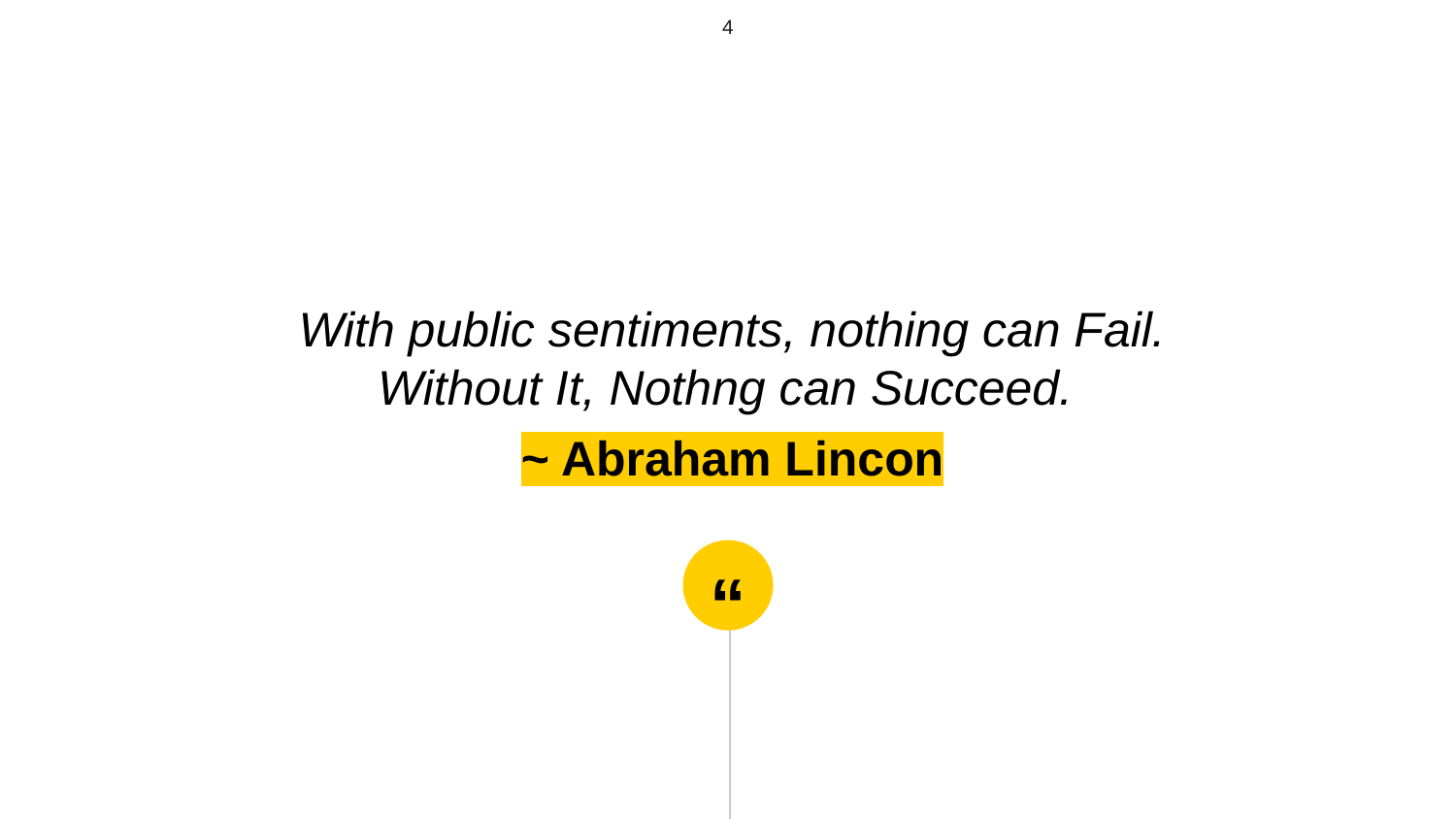

4
With public sentiments, nothing can Fail. Without It, Nothng can Succeed.
~ Abraham Lincon